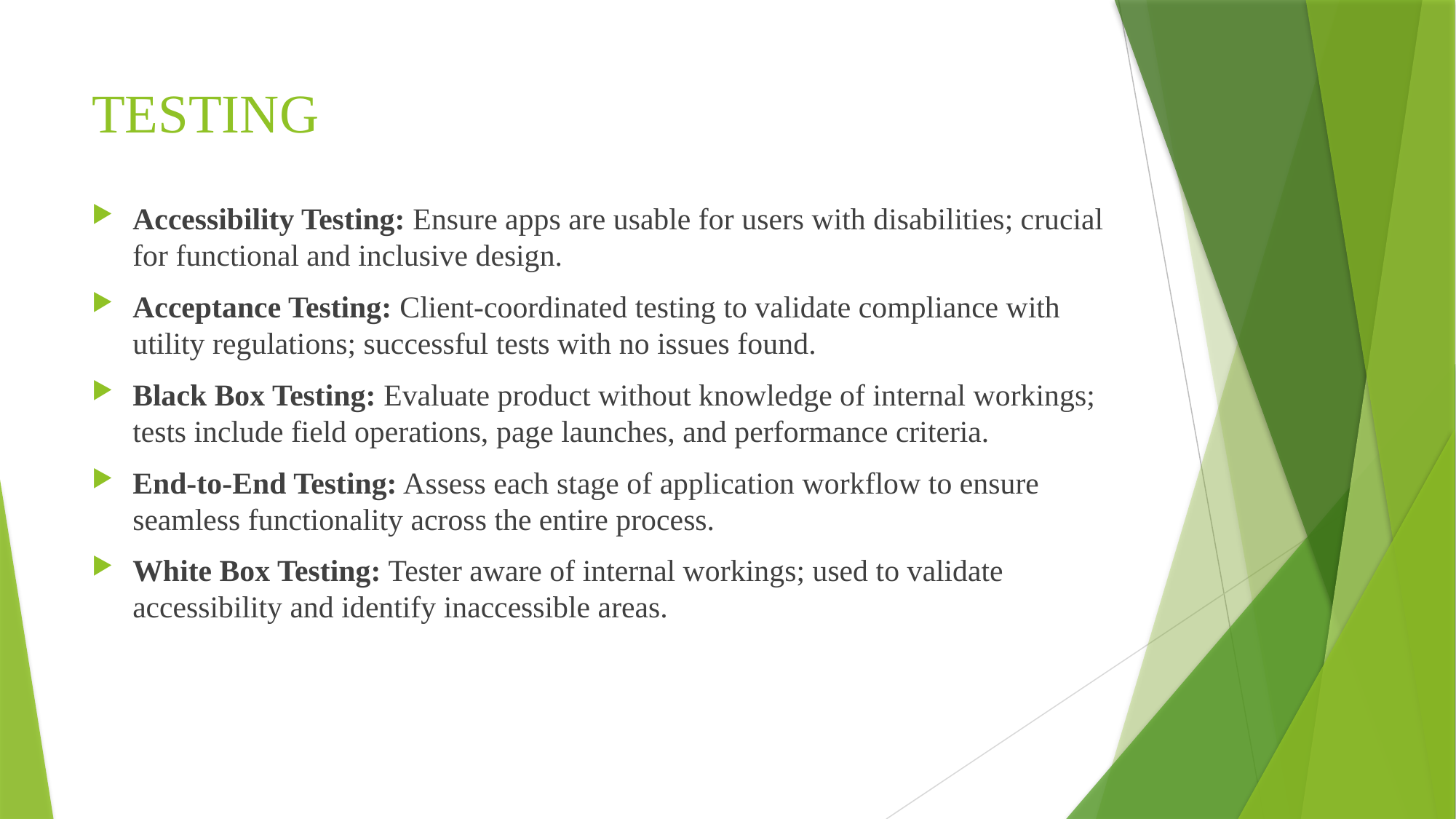

# TESTING
Accessibility Testing: Ensure apps are usable for users with disabilities; crucial for functional and inclusive design.
Acceptance Testing: Client-coordinated testing to validate compliance with utility regulations; successful tests with no issues found.
Black Box Testing: Evaluate product without knowledge of internal workings; tests include field operations, page launches, and performance criteria.
End-to-End Testing: Assess each stage of application workflow to ensure seamless functionality across the entire process.
White Box Testing: Tester aware of internal workings; used to validate accessibility and identify inaccessible areas.